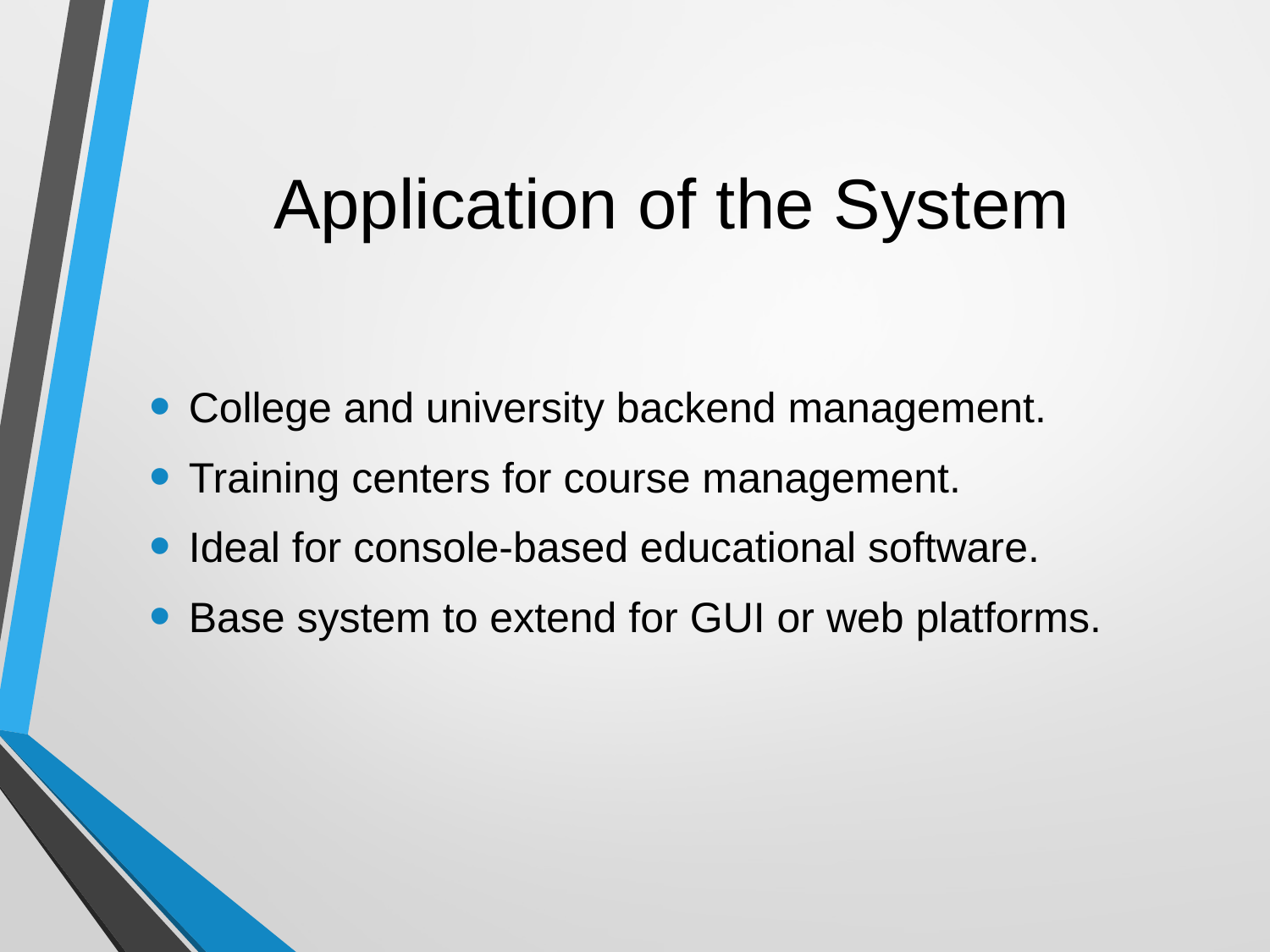

# Application of the System
College and university backend management.
Training centers for course management.
Ideal for console-based educational software.
Base system to extend for GUI or web platforms.